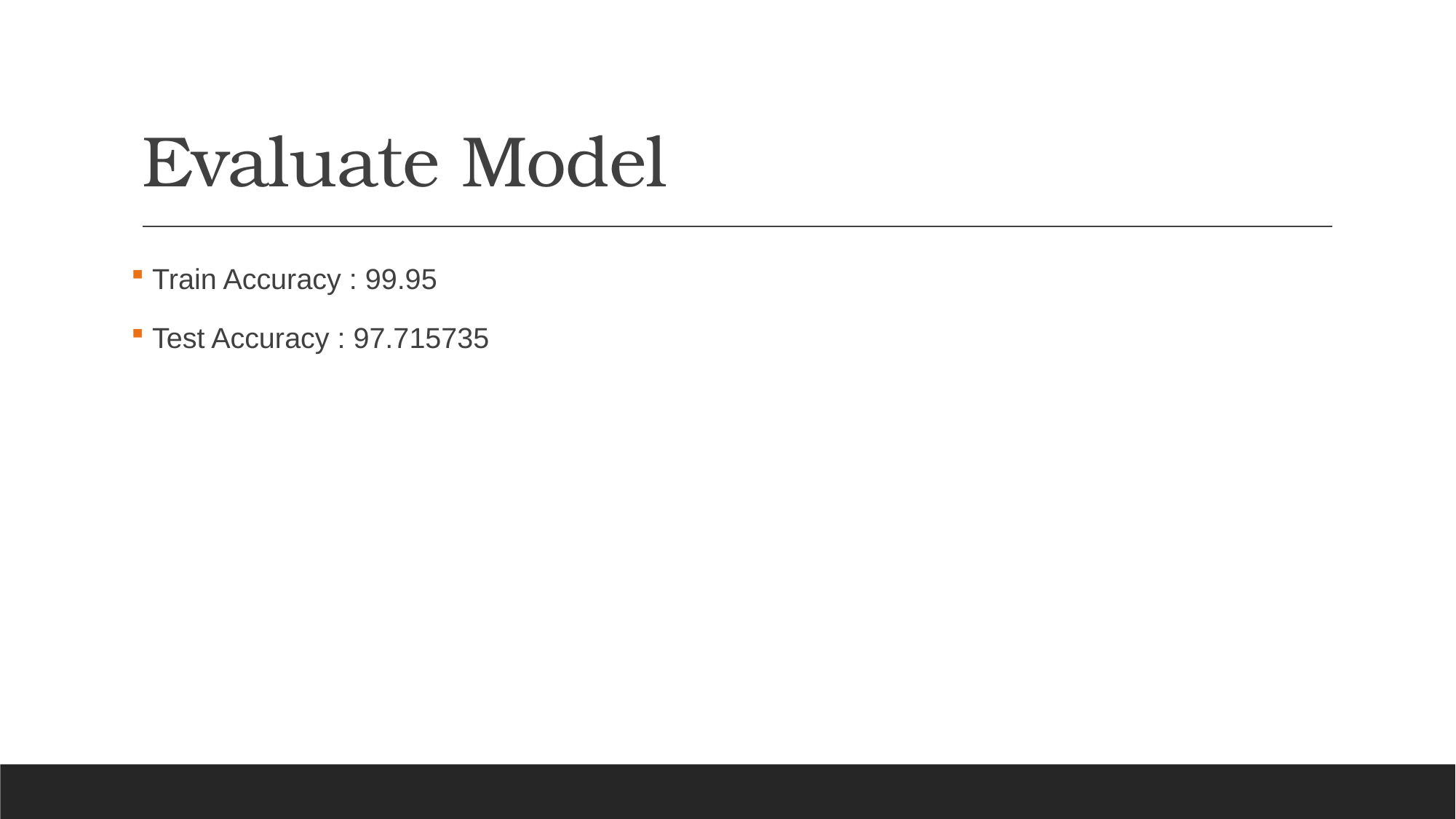

# Evaluate Model
 Train Accuracy : 99.95
 Test Accuracy : 97.715735